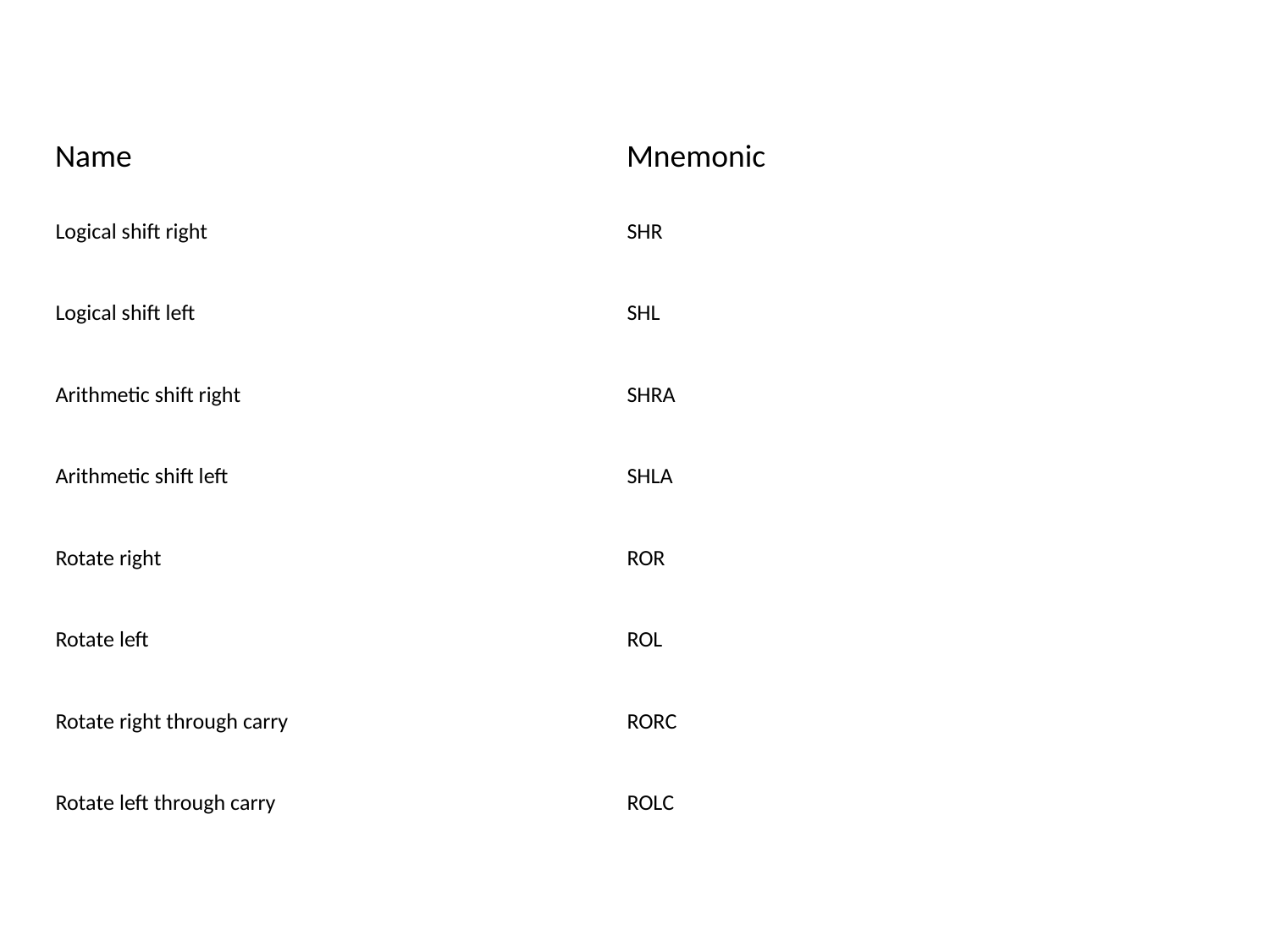

| Name | Mnemonic |
| --- | --- |
| Logical shift right | SHR |
| Logical shift left | SHL |
| Arithmetic shift right | SHRA |
| Arithmetic shift left | SHLA |
| Rotate right | ROR |
| Rotate left | ROL |
| Rotate right through carry | RORC |
| Rotate left through carry | ROLC |